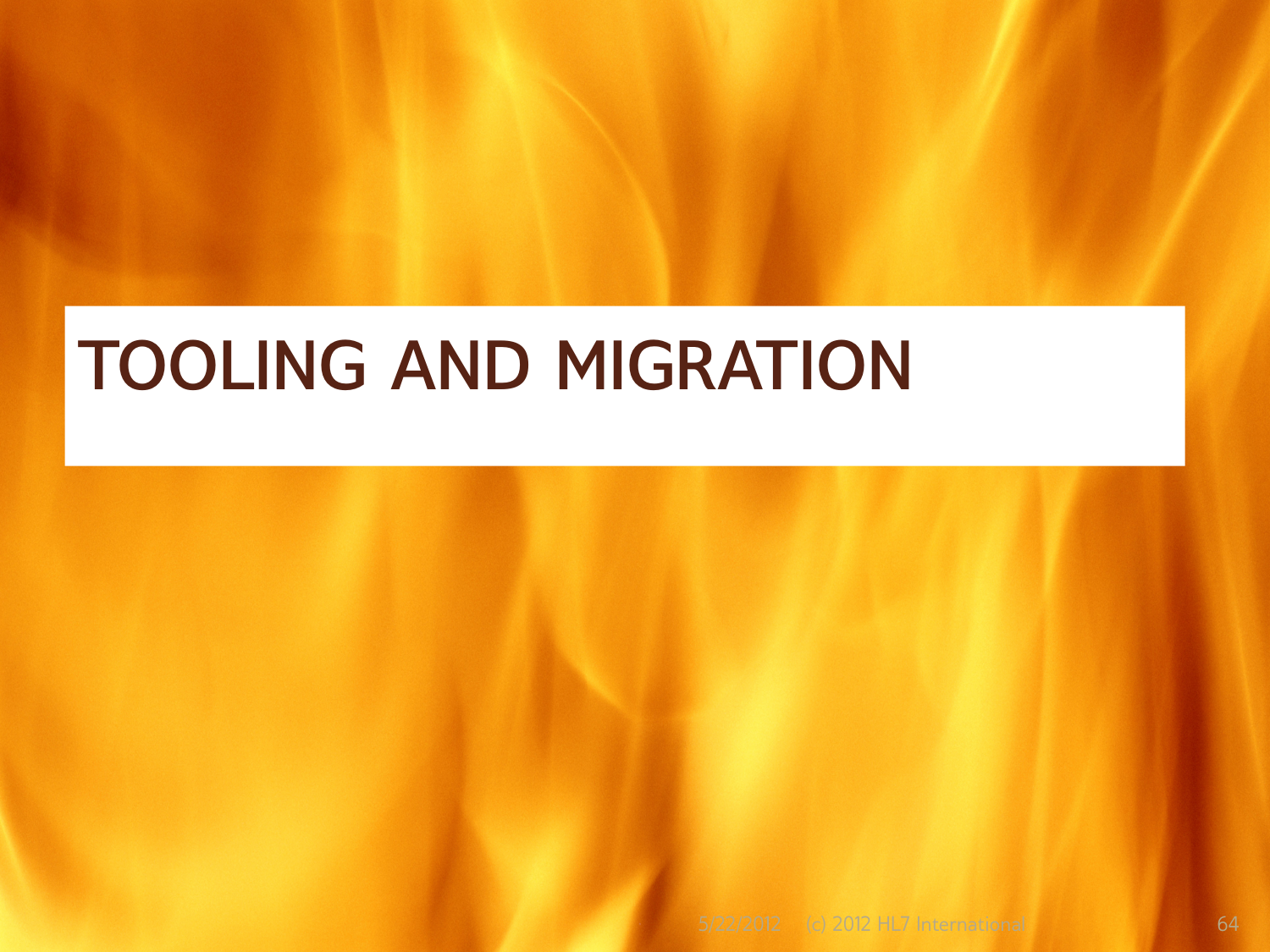

# Tooling and Migration
5/22/2012
(c) 2012 HL7 International
64